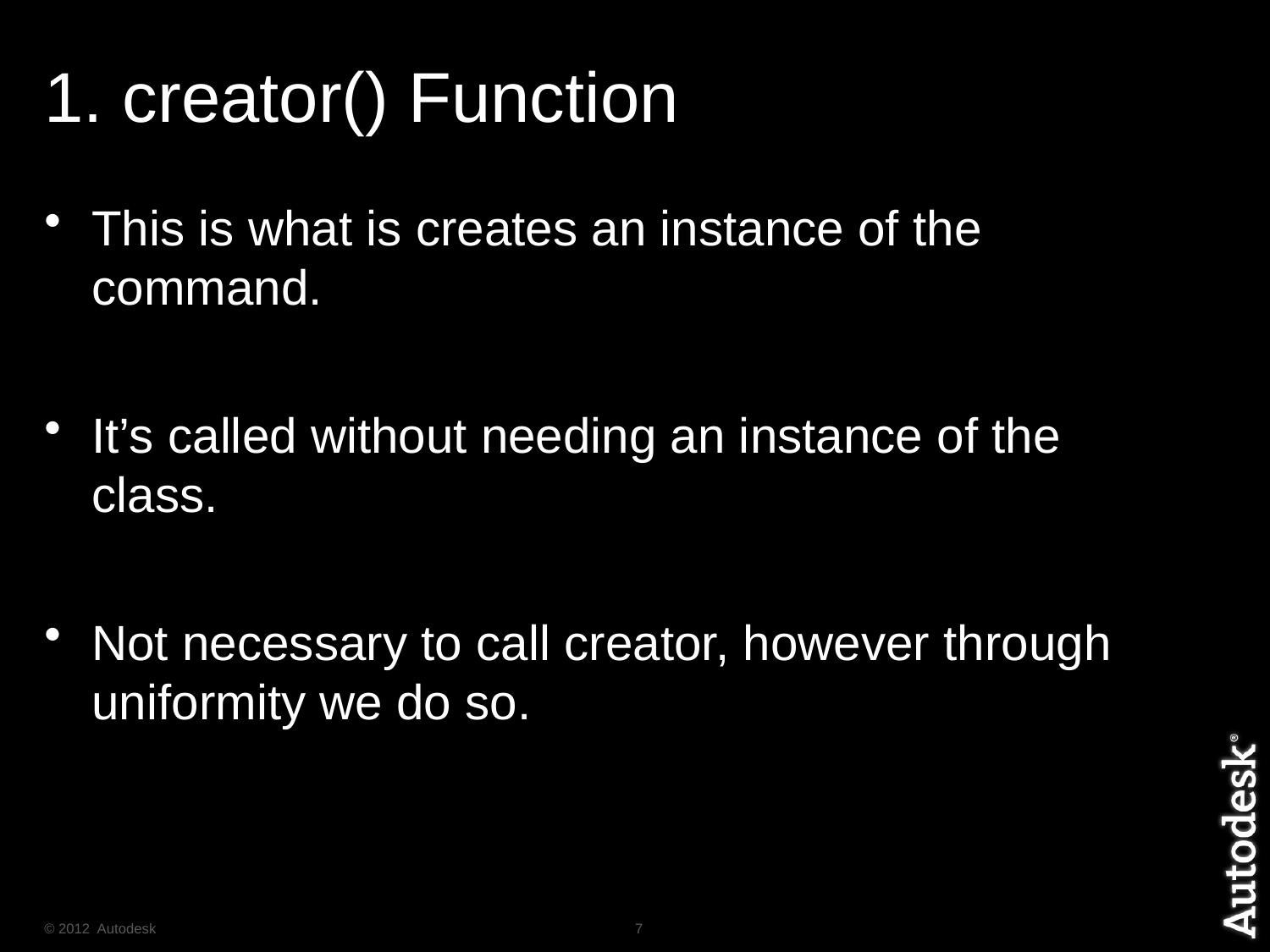

# 1. creator() Function
This is what is creates an instance of the command.

It’s called without needing an instance of the class.

Not necessary to call creator, however through uniformity we do so.